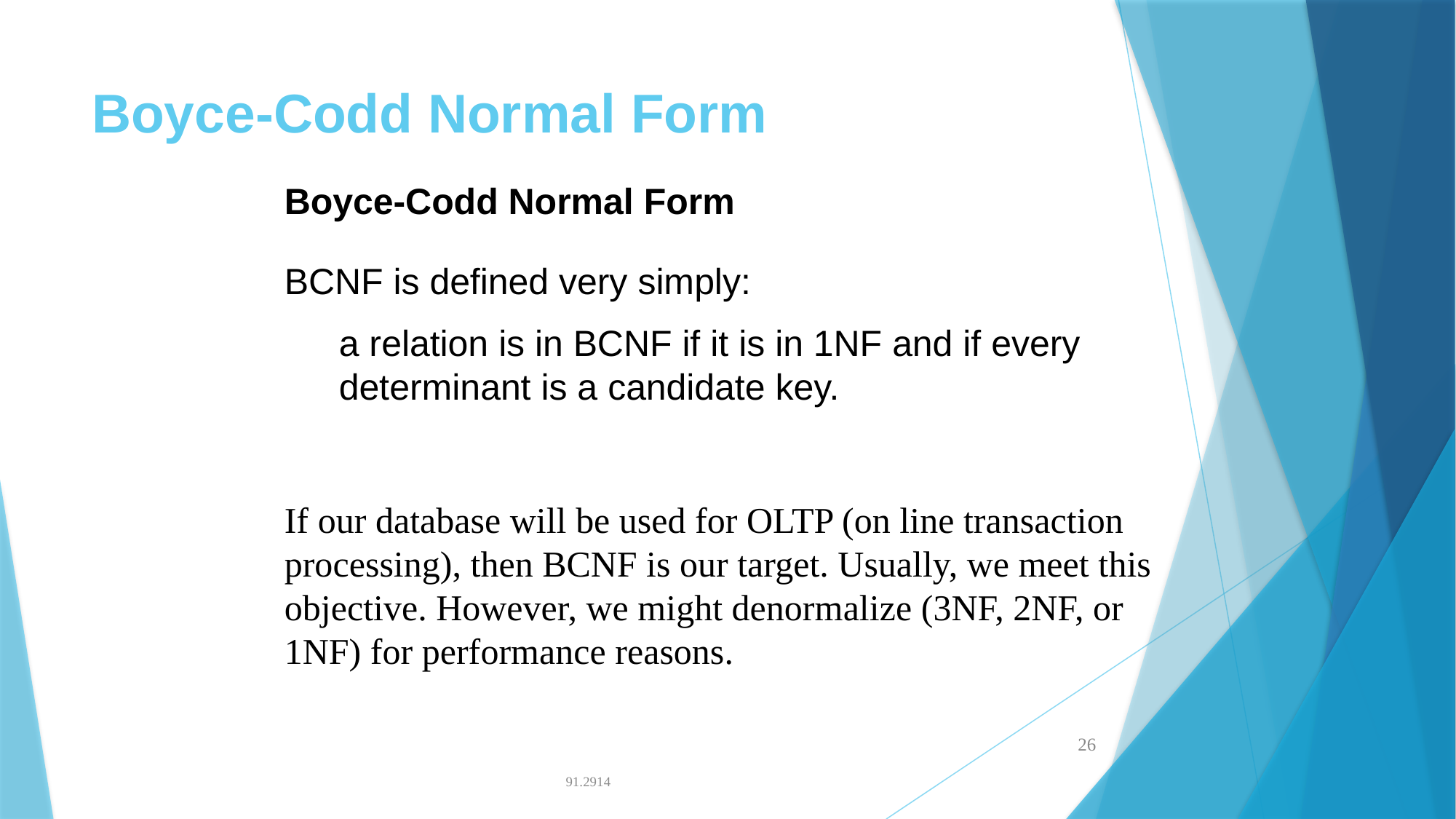

# Boyce-Codd Normal Form
Boyce-Codd Normal Form
BCNF is defined very simply:
a relation is in BCNF if it is in 1NF and if every determinant is a candidate key.
If our database will be used for OLTP (on line transaction processing), then BCNF is our target. Usually, we meet this objective. However, we might denormalize (3NF, 2NF, or 1NF) for performance reasons.
26
91.2914